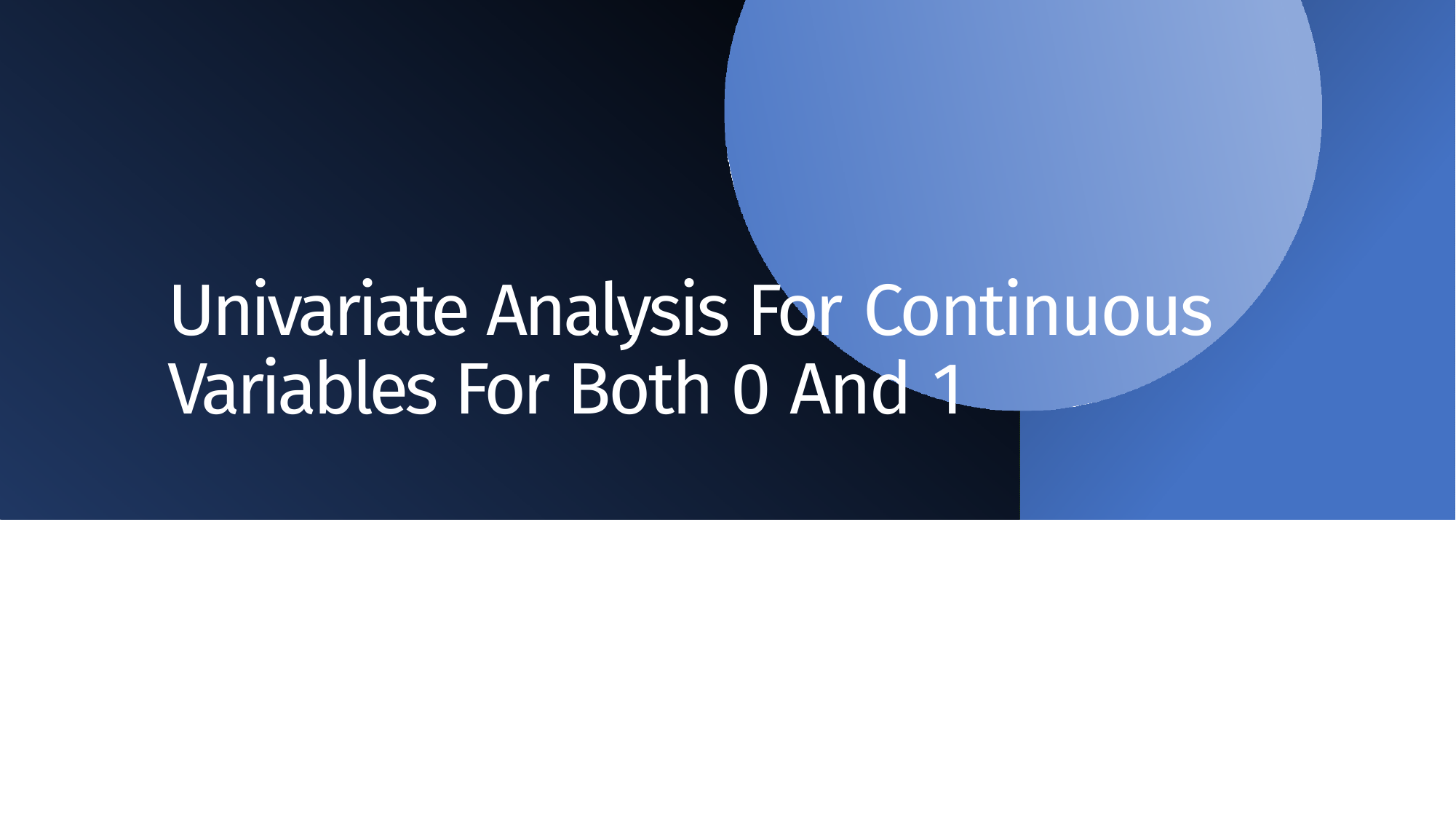

# Univariate Analysis For Continuous  Variables For Both 0 And 1